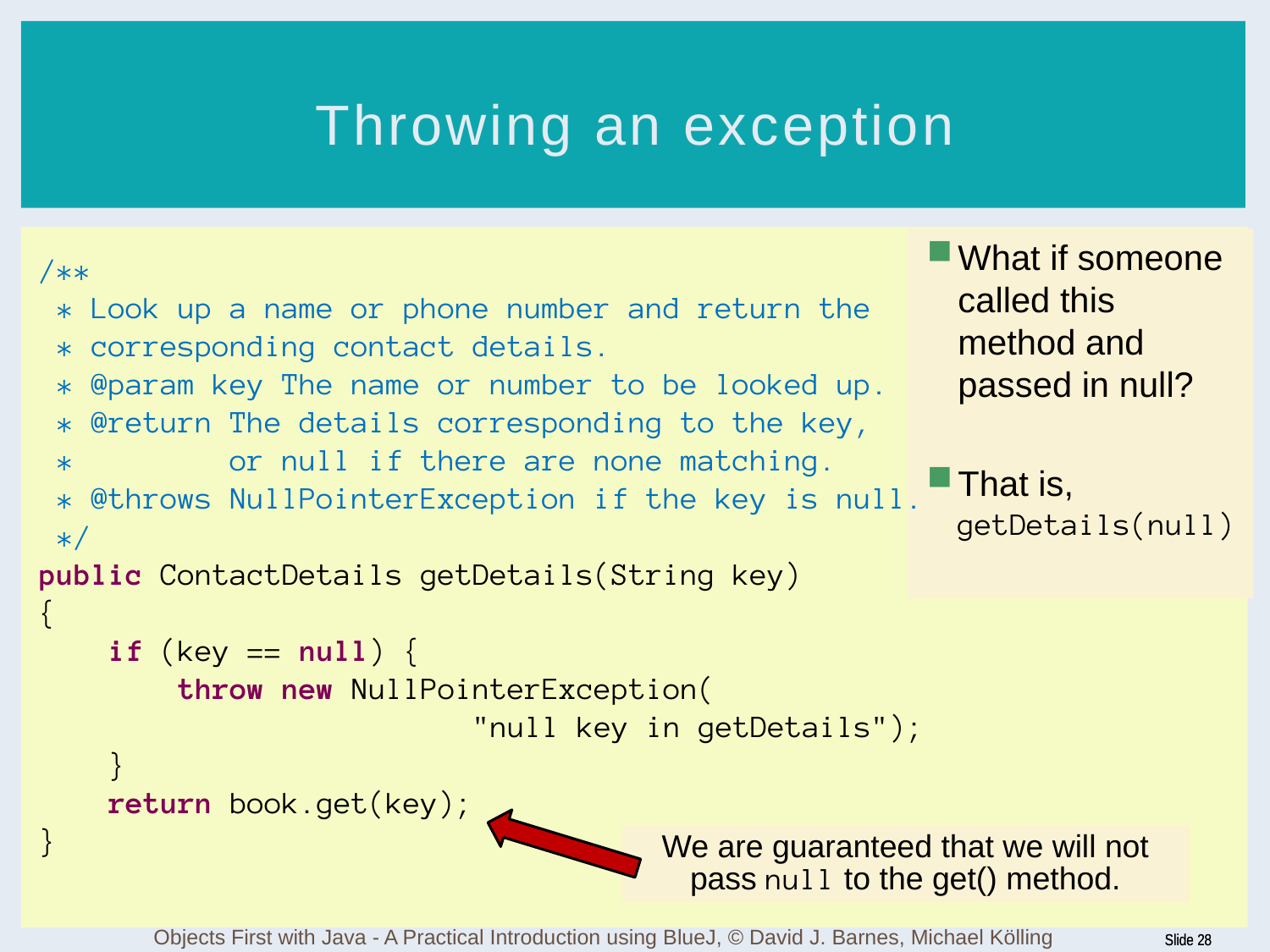

# Throwing an exception
What if someone called this method and passed in null?

That is,
getDetails(null)
/**
 * Look up a name or phone number and return the
 * corresponding contact details.
 * @param key The name or number to be looked up.
 * @return The details corresponding to the key,
 *         or null if there are none matching.
 * @throws NullPointerException if the key is null.
 */
public ContactDetails getDetails(String key)
{
    if (key == null) {
        throw new NullPointerException(
                         "null key in getDetails");
    }
    return book.get(key);
}

We are guaranteed that we will not pass null to the get() method.
Objects First with Java - A Practical Introduction using BlueJ, © David J. Barnes, Michael Kölling